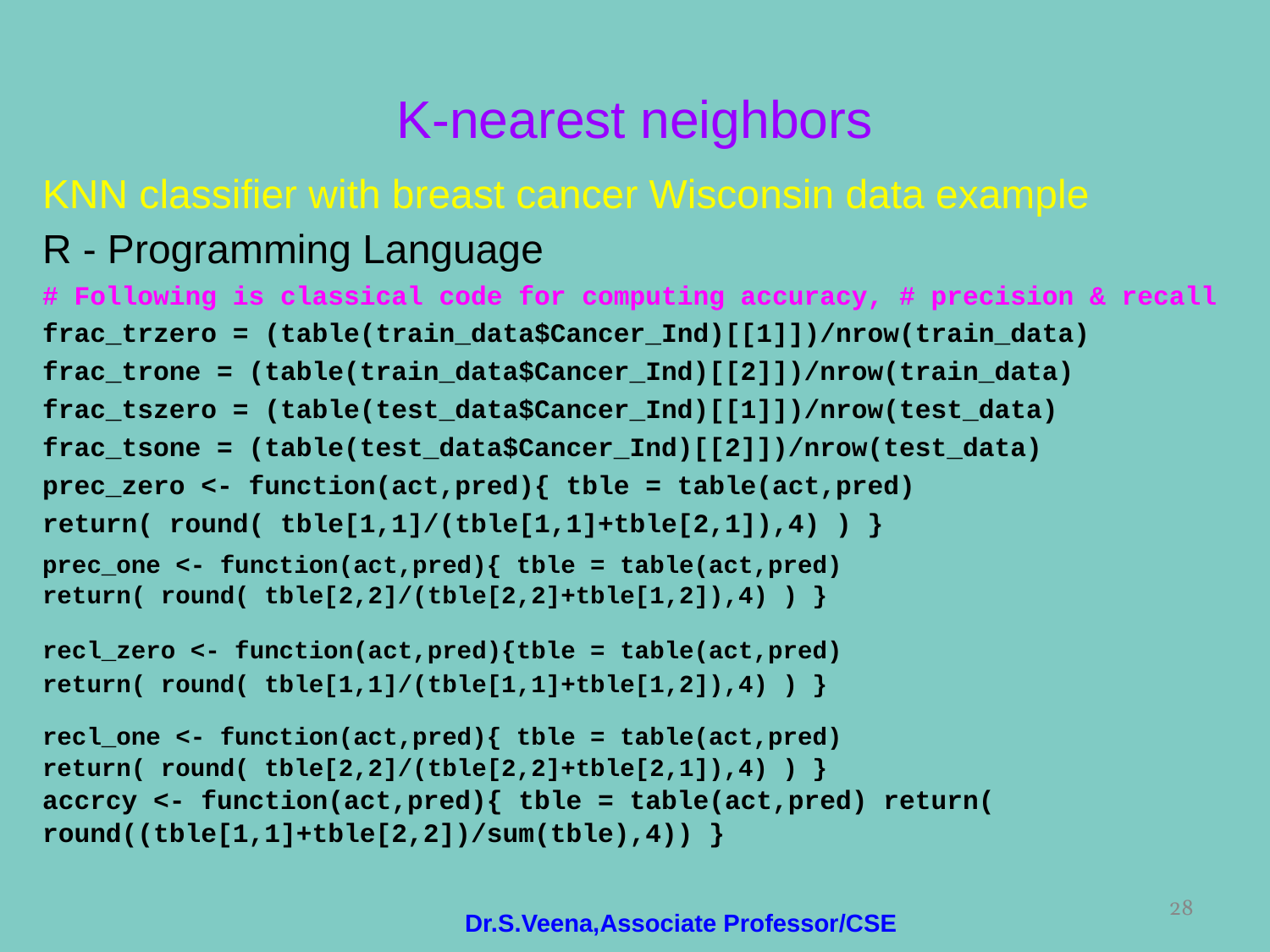

# K-nearest neighbors
KNN classifier with breast cancer Wisconsin data example
R - Programming Language
# Following is classical code for computing accuracy, # precision & recall
frac_trzero = (table(train_data$Cancer_Ind)[[1]])/nrow(train_data)
frac_trone = (table(train_data$Cancer_Ind)[[2]])/nrow(train_data)
frac_tszero = (table(test_data$Cancer_Ind)[[1]])/nrow(test_data)
frac_tsone = (table(test_data$Cancer_Ind)[[2]])/nrow(test_data)
prec_zero <- function(act,pred){ tble = table(act,pred)
return( round( tble[1,1]/(tble[1,1]+tble[2,1]),4) ) }
prec_one <- function(act,pred){ tble = table(act,pred) return( round( tble[2,2]/(tble[2,2]+tble[1,2]),4) ) }
recl_zero <- function(act,pred){tble = table(act,pred) return( round( tble[1,1]/(tble[1,1]+tble[1,2]),4) ) }
recl_one <- function(act,pred){ tble = table(act,pred) return( round( tble[2,2]/(tble[2,2]+tble[2,1]),4) ) }
accrcy <- function(act,pred){ tble = table(act,pred) return( round((tble[1,1]+tble[2,2])/sum(tble),4)) }

28
Dr.S.Veena,Associate Professor/CSE